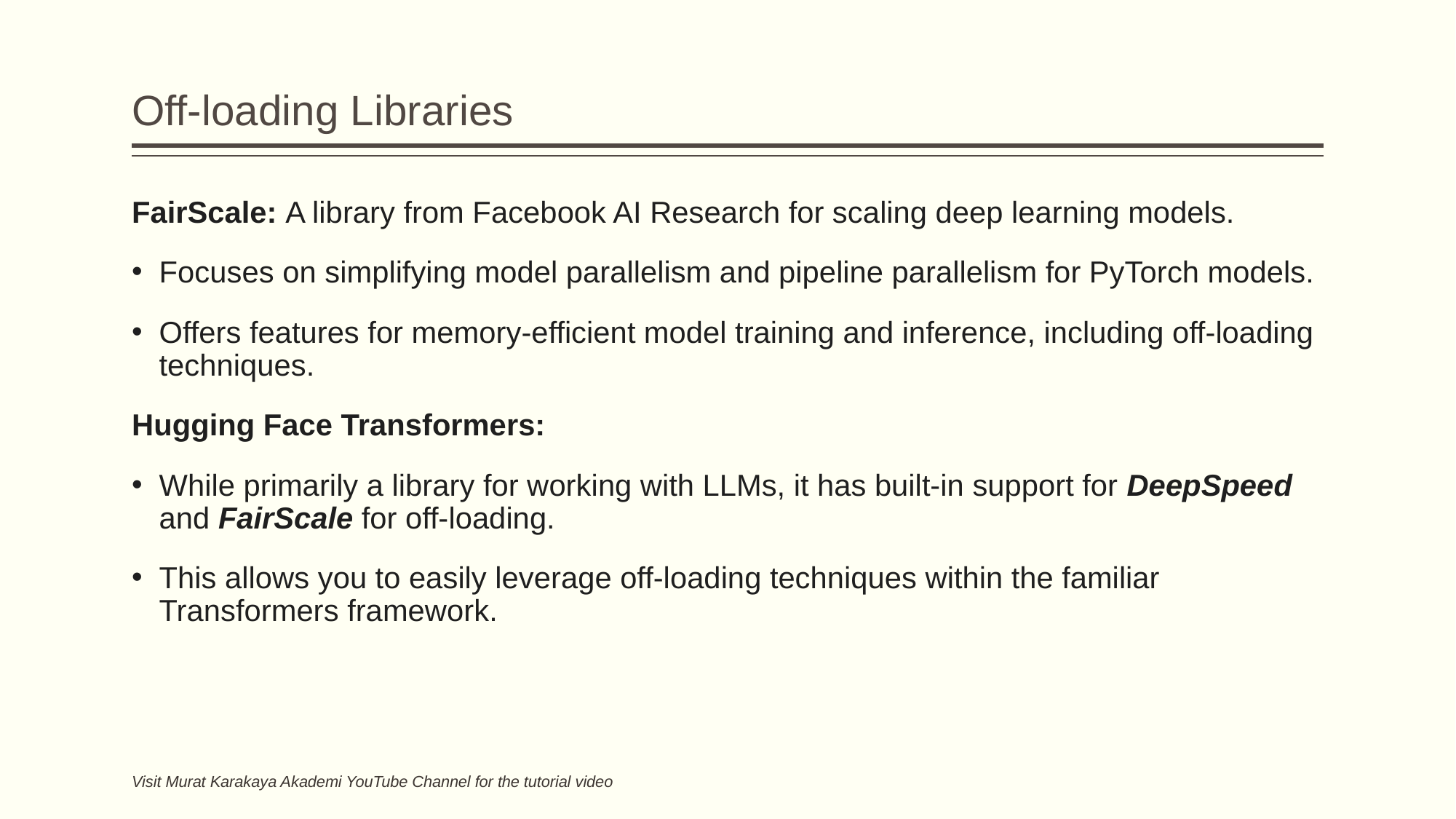

# Off-loading Libraries
FairScale: A library from Facebook AI Research for scaling deep learning models.
Focuses on simplifying model parallelism and pipeline parallelism for PyTorch models.
Offers features for memory-efficient model training and inference, including off-loading techniques.
Hugging Face Transformers:
While primarily a library for working with LLMs, it has built-in support for DeepSpeed and FairScale for off-loading.
This allows you to easily leverage off-loading techniques within the familiar Transformers framework.

Visit Murat Karakaya Akademi YouTube Channel for the tutorial video